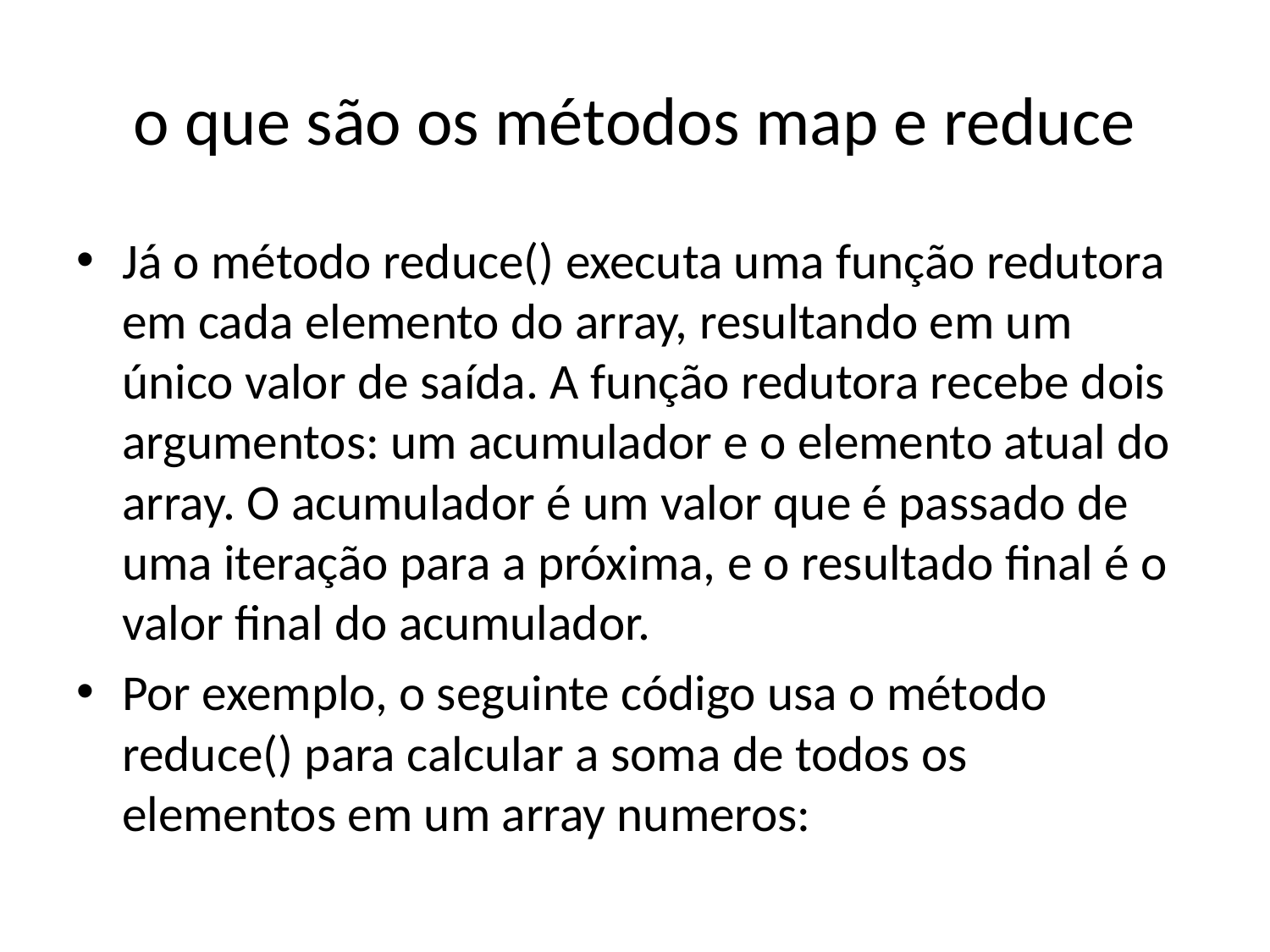

# o que são os métodos map e reduce
Já o método reduce() executa uma função redutora em cada elemento do array, resultando em um único valor de saída. A função redutora recebe dois argumentos: um acumulador e o elemento atual do array. O acumulador é um valor que é passado de uma iteração para a próxima, e o resultado final é o valor final do acumulador.
Por exemplo, o seguinte código usa o método reduce() para calcular a soma de todos os elementos em um array numeros: